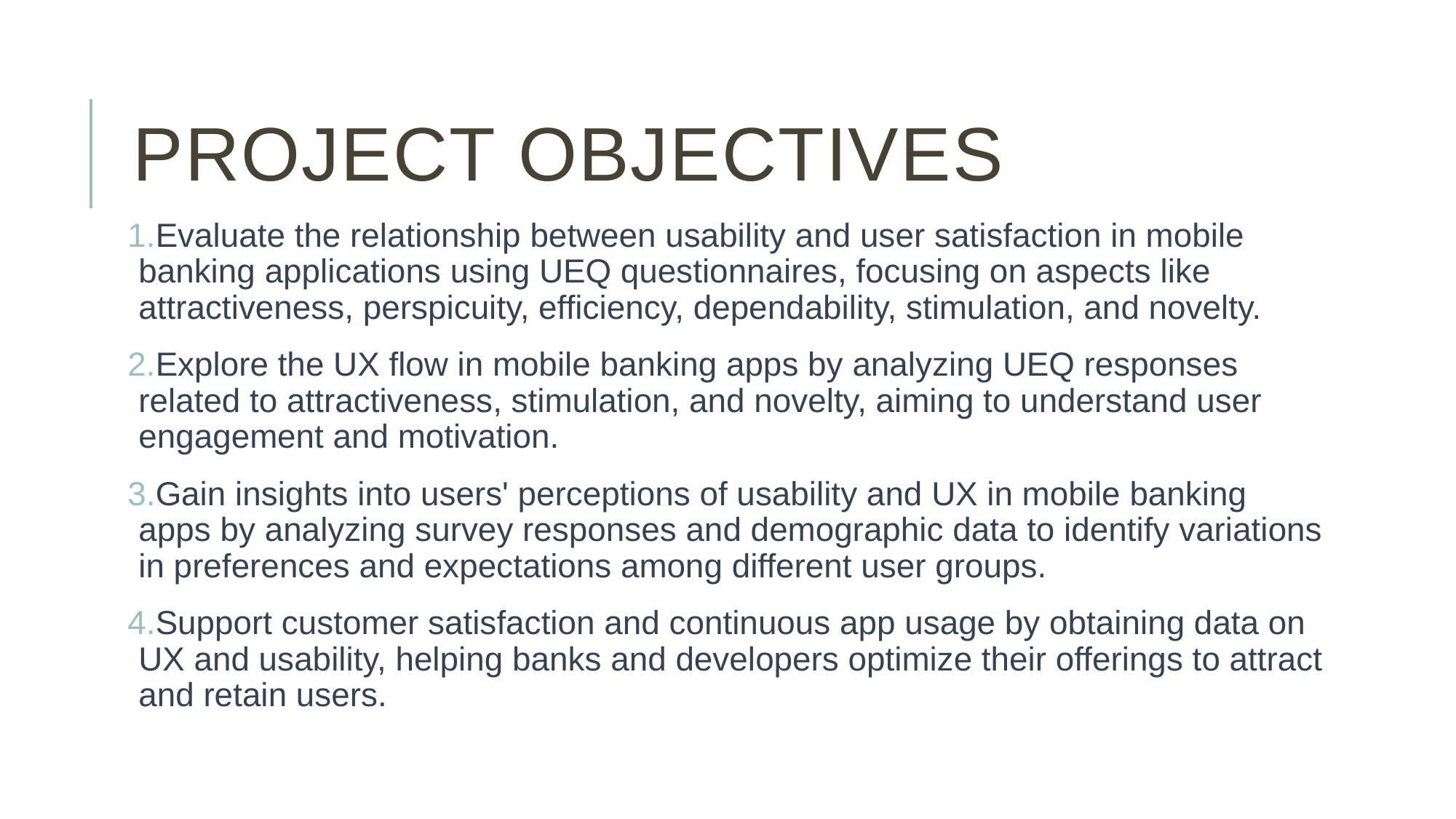

# Project Objectives
Evaluate the relationship between usability and user satisfaction in mobile banking applications using UEQ questionnaires, focusing on aspects like attractiveness, perspicuity, efficiency, dependability, stimulation, and novelty.
Explore the UX flow in mobile banking apps by analyzing UEQ responses related to attractiveness, stimulation, and novelty, aiming to understand user engagement and motivation.
Gain insights into users' perceptions of usability and UX in mobile banking apps by analyzing survey responses and demographic data to identify variations in preferences and expectations among different user groups.
Support customer satisfaction and continuous app usage by obtaining data on UX and usability, helping banks and developers optimize their offerings to attract and retain users.